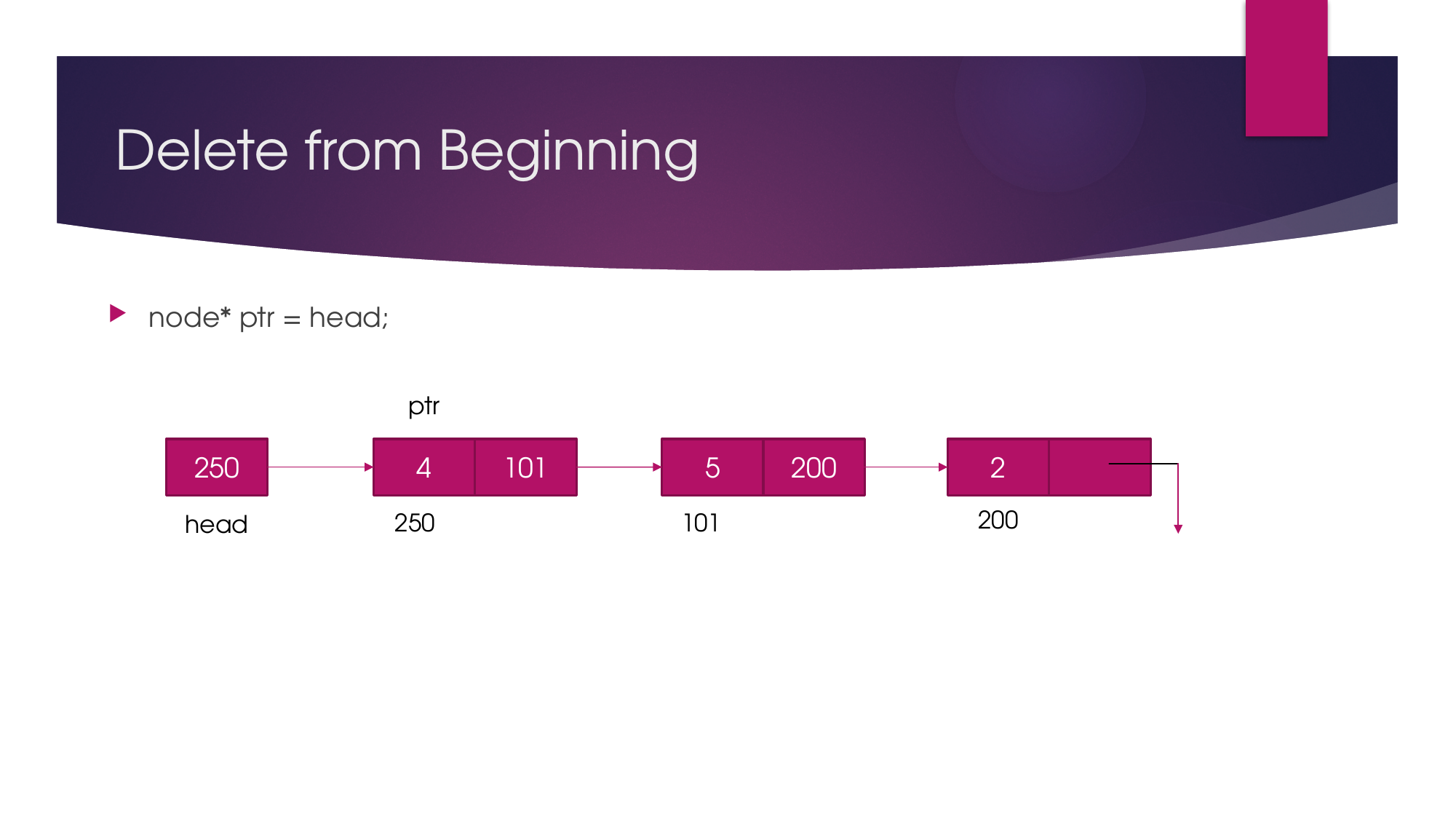

# Delete from Beginning
node* ptr = head;
ptr
250
4
101
5
200
2

200
250
101
head